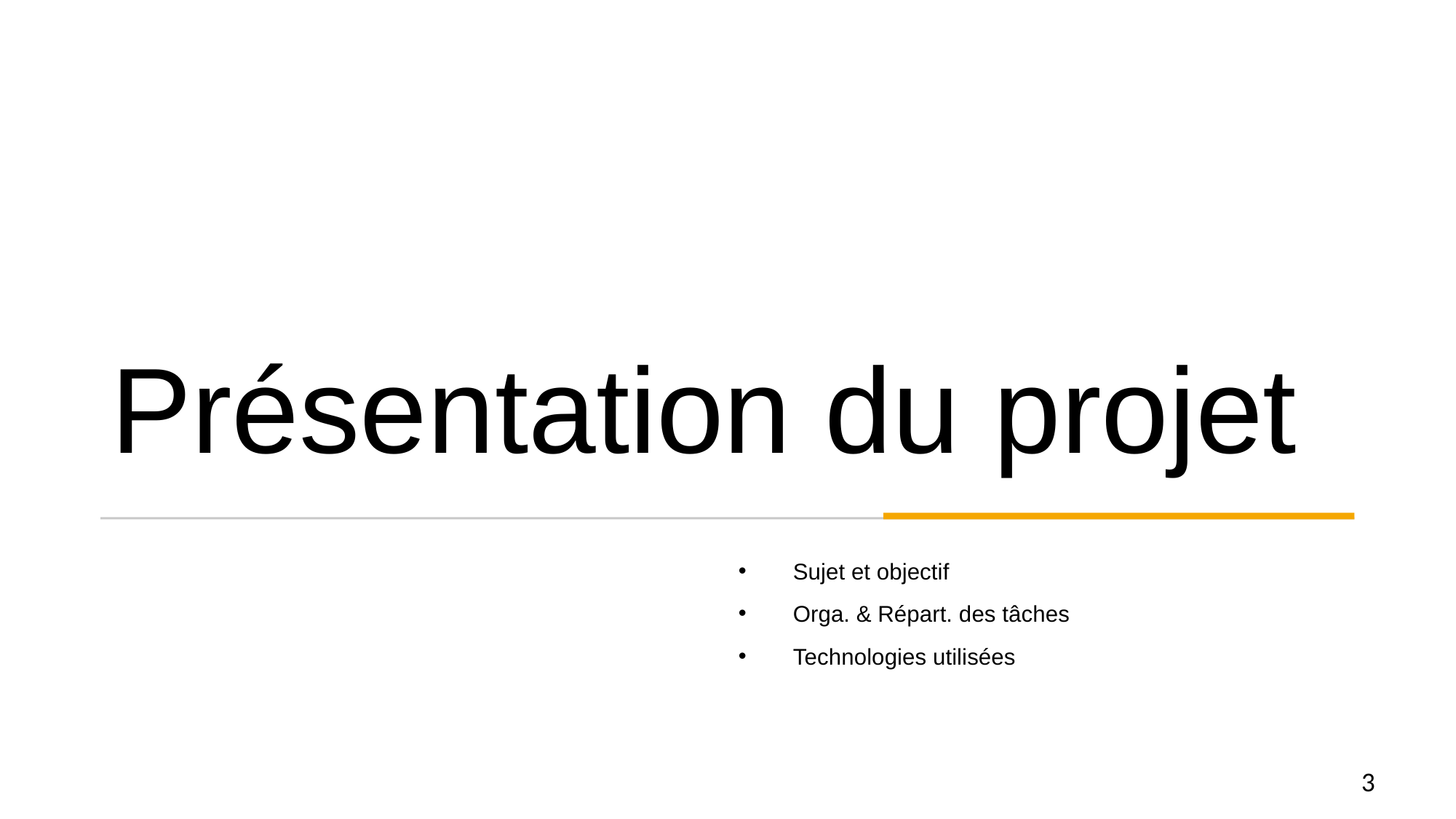

# Présentation du projet

Sujet et objectif
Orga. & Répart. des tâches
Technologies utilisées
3